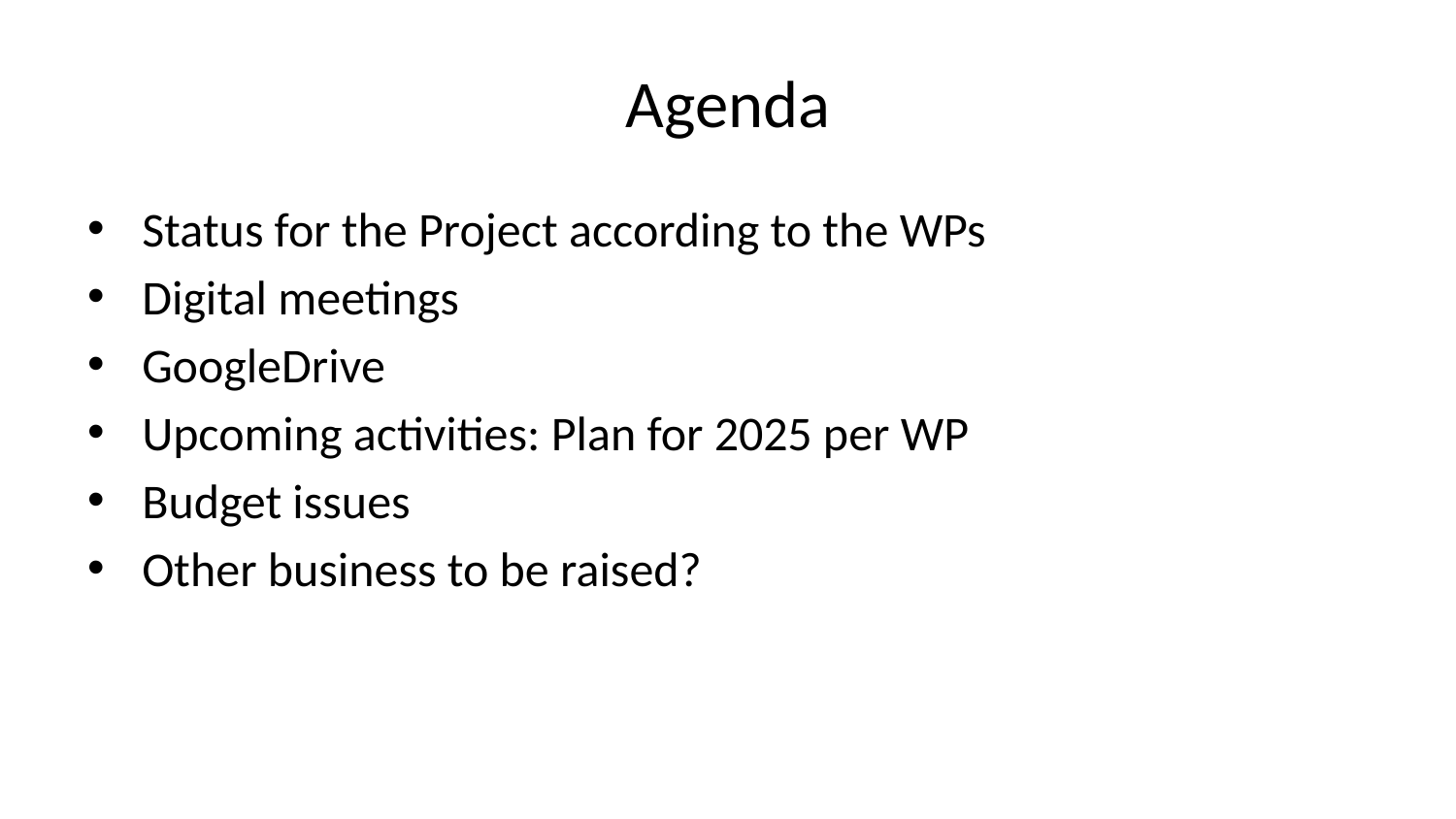

# Agenda
Status for the Project according to the WPs
Digital meetings
GoogleDrive
Upcoming activities: Plan for 2025 per WP
Budget issues
Other business to be raised?